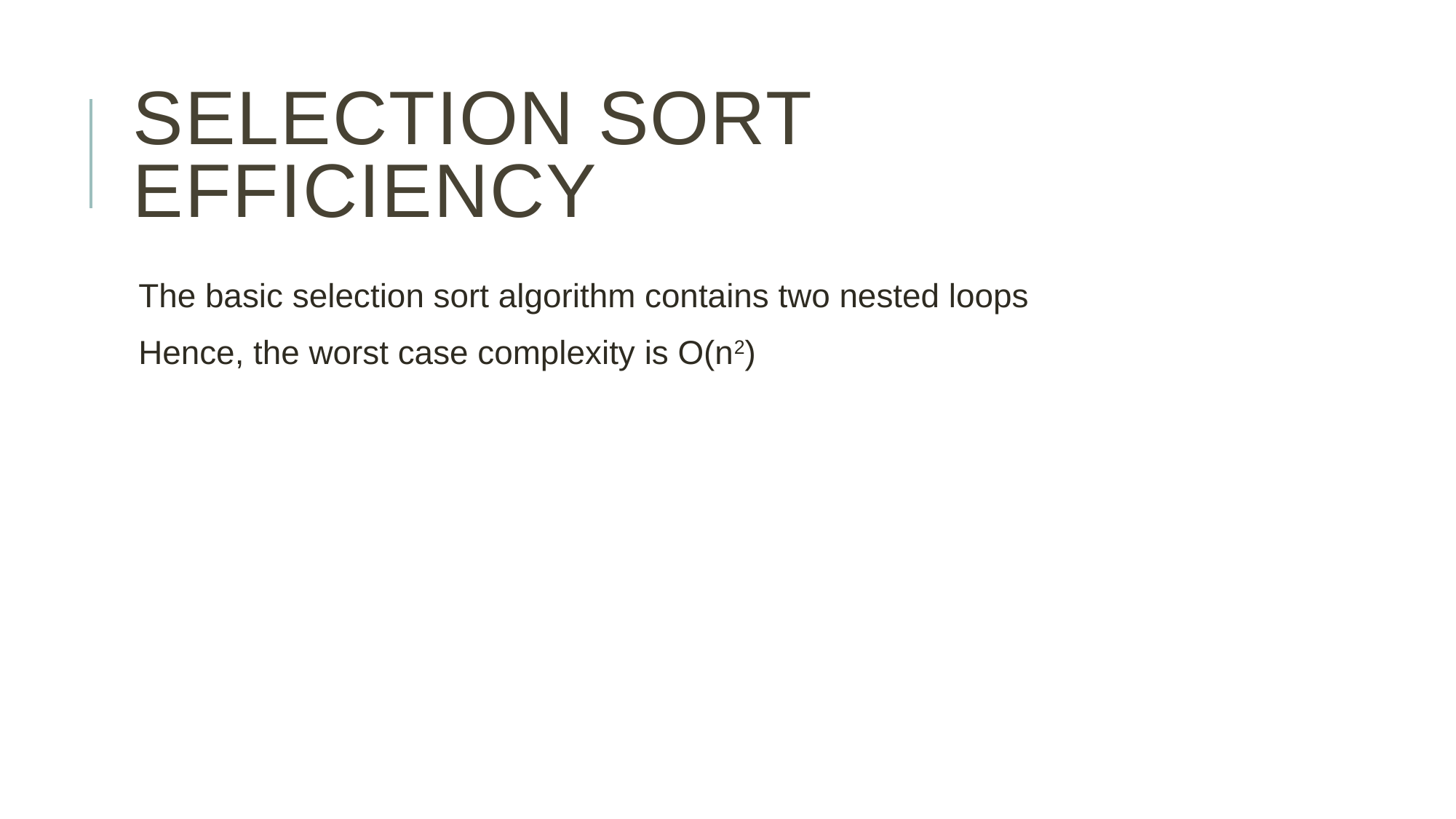

# Selection Sort Efficiency
The basic selection sort algorithm contains two nested loops
Hence, the worst case complexity is O(n2)